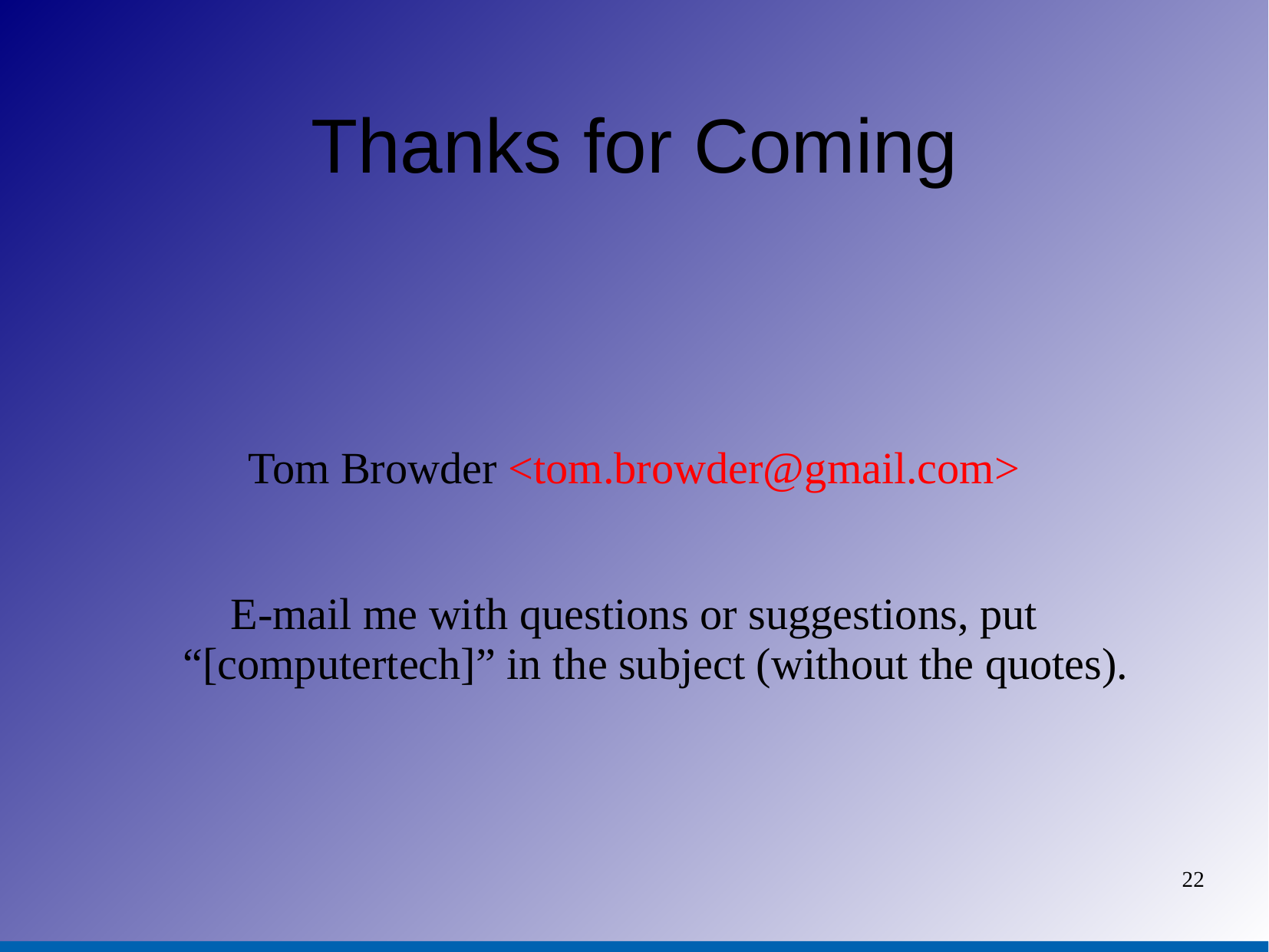

# Thanks for Coming
Tom Browder <tom.browder@gmail.com>

E-mail me with questions or suggestions, put “[computertech]” in the subject (without the quotes).
22